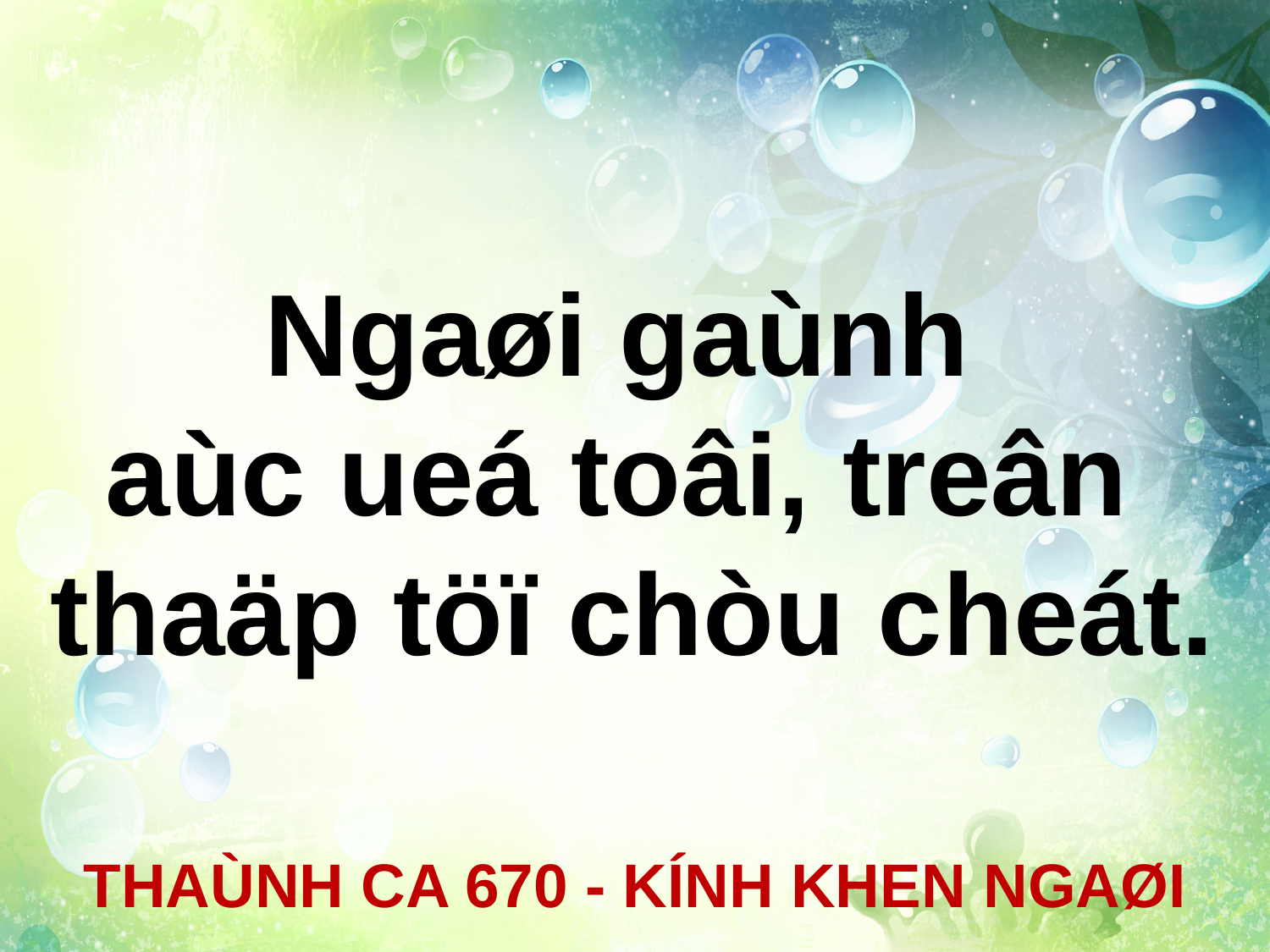

Ngaøi gaùnh
aùc ueá toâi, treân
thaäp töï chòu cheát.
THAÙNH CA 670 - KÍNH KHEN NGAØI